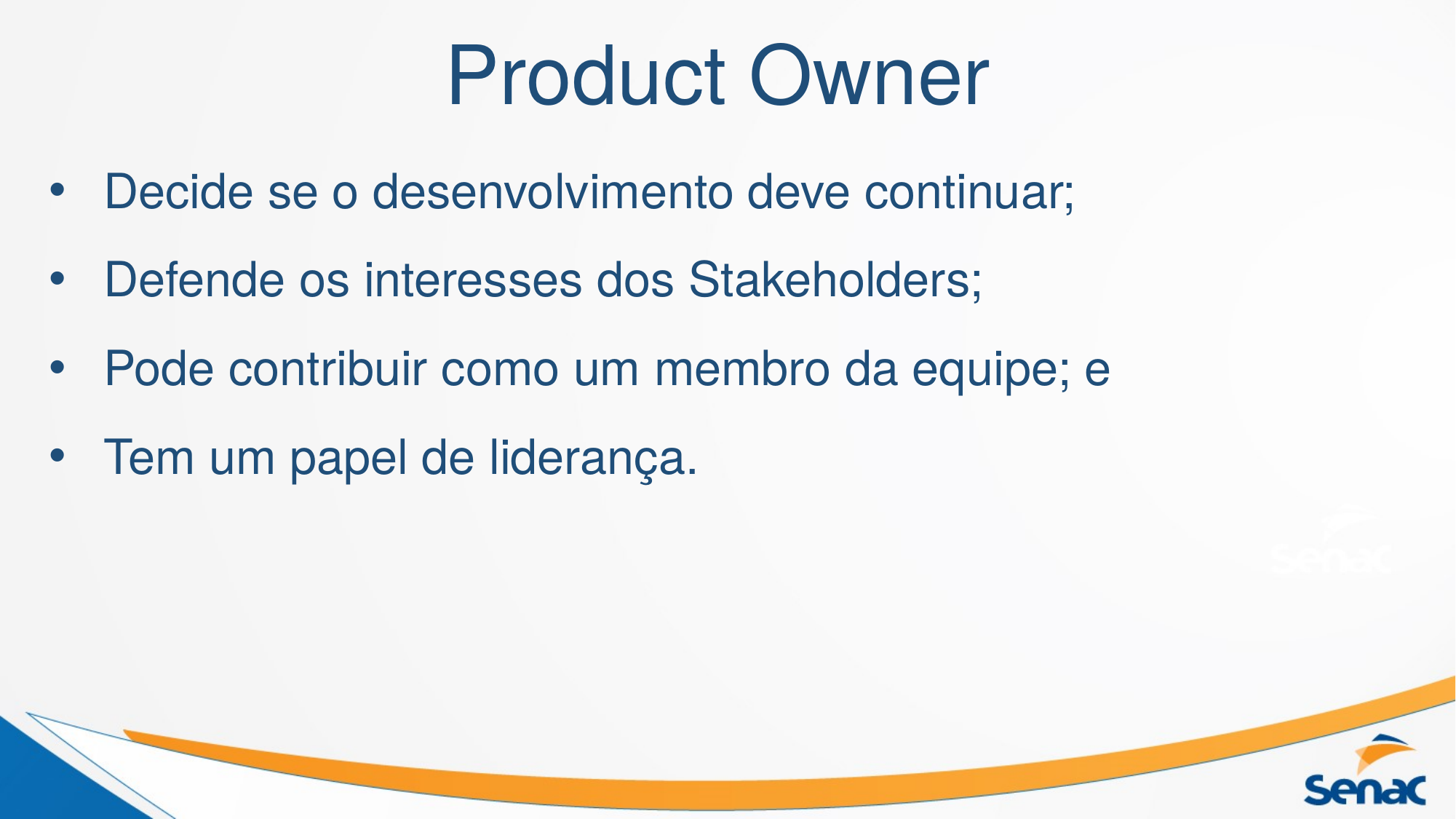

# Product Owner
Decide se o desenvolvimento deve continuar;
Defende os interesses dos Stakeholders;
Pode contribuir como um membro da equipe; e
Tem um papel de liderança.